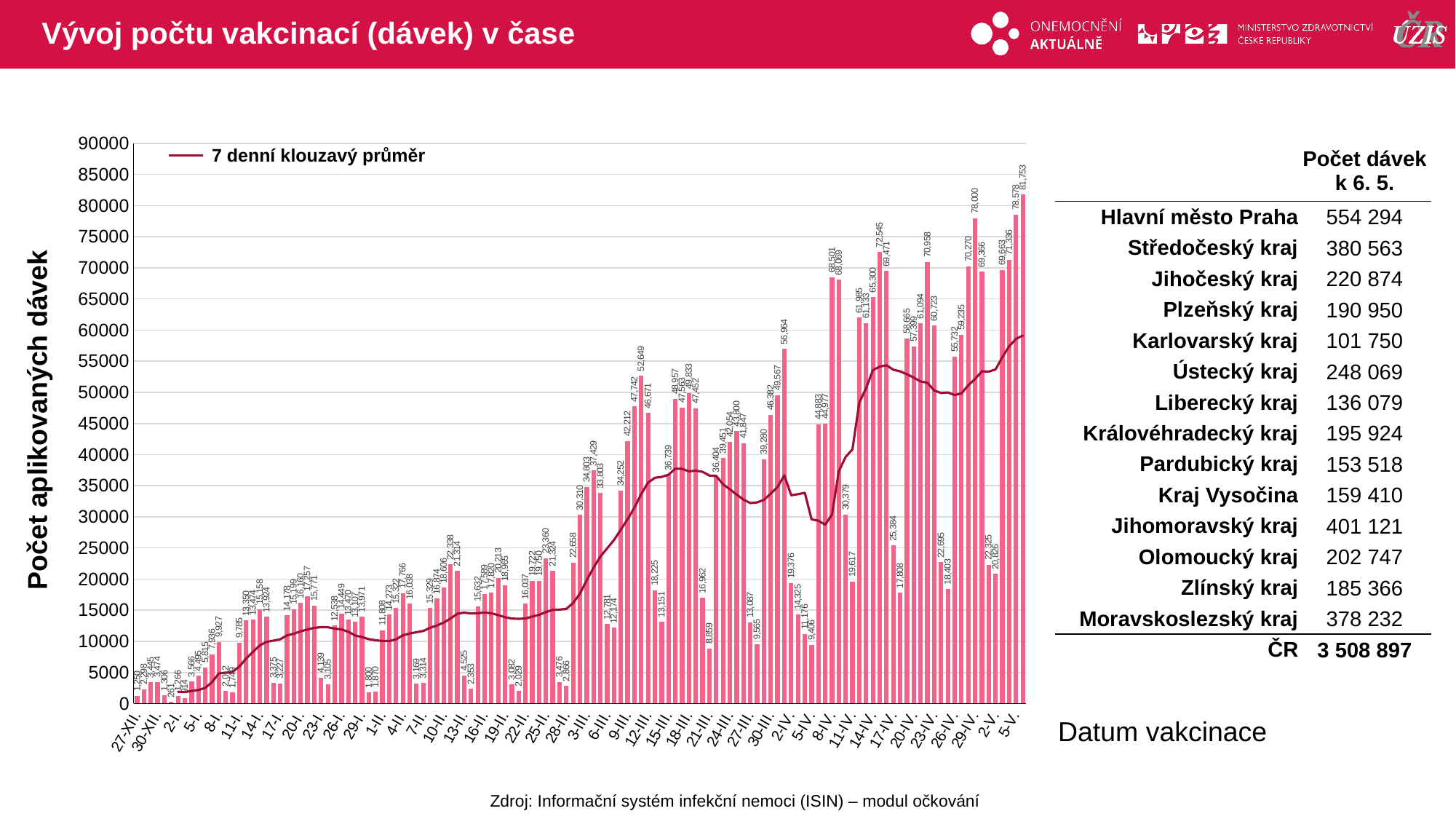

# Vývoj počtu vakcinací (dávek) v čase

### Chart

| Category | celkem |
|---|---|
| 27-XII. | 1250.0 |
| 28-XII. | 2298.0 |
| 29-XII. | 3445.0 |
| 30-XII. | 3474.0 |
| 31-XII. | 1306.0 |
| 1-I. | 261.0 |
| 2-I. | 1266.0 |
| 3-I. | 914.0 |
| 4-I. | 3566.0 |
| 5-I. | 4495.0 |
| 6-I. | 5815.0 |
| 7-I. | 7936.0 |
| 8-I. | 9927.0 |
| 9-I. | 2012.0 |
| 10-I. | 1749.0 |
| 11-I. | 9785.0 |
| 12-I. | 13350.0 |
| 13-I. | 13474.0 |
| 14-I. | 15158.0 |
| 15-I. | 13924.0 |
| 16-I. | 3375.0 |
| 17-I. | 3227.0 |
| 18-I. | 14178.0 |
| 19-I. | 15199.0 |
| 20-I. | 16160.0 |
| 21-I. | 17257.0 |
| 22-I. | 15771.0 |
| 23-I. | 4139.0 |
| 24-I. | 3105.0 |
| 25-I. | 12538.0 |
| 26-I. | 14449.0 |
| 27-I. | 13470.0 |
| 28-I. | 13107.0 |
| 29-I. | 13971.0 |
| 30-I. | 1800.0 |
| 31-I. | 1870.0 |
| 1-II. | 11808.0 |
| 2-II. | 14273.0 |
| 3-II. | 15322.0 |
| 4-II. | 17766.0 |
| 5-II. | 16038.0 |
| 6-II. | 3169.0 |
| 7-II. | 3314.0 |
| 8-II. | 15329.0 |
| 9-II. | 16874.0 |
| 10-II. | 18606.0 |
| 11-II. | 22338.0 |
| 12-II. | 21314.0 |
| 13-II. | 4525.0 |
| 14-II. | 2353.0 |
| 15-II. | 15632.0 |
| 16-II. | 17589.0 |
| 17-II. | 17820.0 |
| 18-II. | 20213.0 |
| 19-II. | 18965.0 |
| 20-II. | 3082.0 |
| 21-II. | 2029.0 |
| 22-II. | 16037.0 |
| 23-II. | 19722.0 |
| 24-II. | 19750.0 |
| 25-II. | 23360.0 |
| 26-II. | 21324.0 |
| 27-II. | 3476.0 |
| 28-II. | 2866.0 |
| 1-III. | 22658.0 |
| 2-III. | 30310.0 |
| 3-III. | 34803.0 |
| 4-III. | 37429.0 |
| 5-III. | 33803.0 |
| 6-III. | 12781.0 |
| 7-III. | 12174.0 |
| 8-III. | 34252.0 |
| 9-III. | 42212.0 |
| 10-III. | 47742.0 |
| 11-III. | 52649.0 |
| 12-III. | 46671.0 |
| 13-III. | 18225.0 |
| 14-III. | 13151.0 |
| 15-III. | 36739.0 |
| 16-III. | 48957.0 |
| 17-III. | 47563.0 |
| 18-III. | 49833.0 |
| 19-III. | 47452.0 |
| 20-III. | 16962.0 |
| 21-III. | 8859.0 |
| 22-III. | 36404.0 |
| 23-III. | 39451.0 |
| 24-III. | 42054.0 |
| 25-III. | 43800.0 |
| 26-III. | 41847.0 |
| 27-III. | 13087.0 |
| 28-III. | 9565.0 |
| 29-III. | 39280.0 |
| 30-III. | 46382.0 |
| 31-III. | 49567.0 |
| 1-IV. | 56964.0 |
| 2-IV. | 19376.0 |
| 3-IV. | 14325.0 |
| 4-IV. | 11176.0 |
| 5-IV. | 9406.0 |
| 6-IV. | 44883.0 |
| 7-IV. | 44977.0 |
| 8-IV. | 68501.0 |
| 9-IV. | 68069.0 |
| 10-IV. | 30379.0 |
| 11-IV. | 19617.0 |
| 12-IV. | 61985.0 |
| 13-IV. | 61133.0 |
| 14-IV. | 65300.0 |
| 15-IV. | 72545.0 |
| 16-IV. | 69471.0 |
| 17-IV. | 25384.0 |
| 18-IV. | 17808.0 |
| 19-IV. | 58665.0 |
| 20-IV. | 57399.0 |
| 21-IV. | 61094.0 |
| 22-IV. | 70958.0 |
| 23-IV. | 60723.0 |
| 24-IV. | 22695.0 |
| 25-IV. | 18403.0 |
| 26-IV. | 55732.0 |
| 27-IV. | 59235.0 |
| 28-IV. | 70270.0 |
| 29-IV. | 78000.0 |
| 30-IV. | 69366.0 |
| 1-V. | 22325.0 |
| 2-V. | 20826.0 |
| 3-V. | 69663.0 |
| 4-V. | 71336.0 |
| 5-V. | 78578.0 |
| 6-V. | 81753.0 |
|  | Počet dávek k 6. 5. |
| --- | --- |
| Hlavní město Praha | 554 294 |
| Středočeský kraj | 380 563 |
| Jihočeský kraj | 220 874 |
| Plzeňský kraj | 190 950 |
| Karlovarský kraj | 101 750 |
| Ústecký kraj | 248 069 |
| Liberecký kraj | 136 079 |
| Královéhradecký kraj | 195 924 |
| Pardubický kraj | 153 518 |
| Kraj Vysočina | 159 410 |
| Jihomoravský kraj | 401 121 |
| Olomoucký kraj | 202 747 |
| Zlínský kraj | 185 366 |
| Moravskoslezský kraj | 378 232 |
| ČR | 3 508 897 |
7 denní klouzavý průměr
Počet aplikovaných dávek
Datum vakcinace
Zdroj: Informační systém infekční nemoci (ISIN) – modul očkování